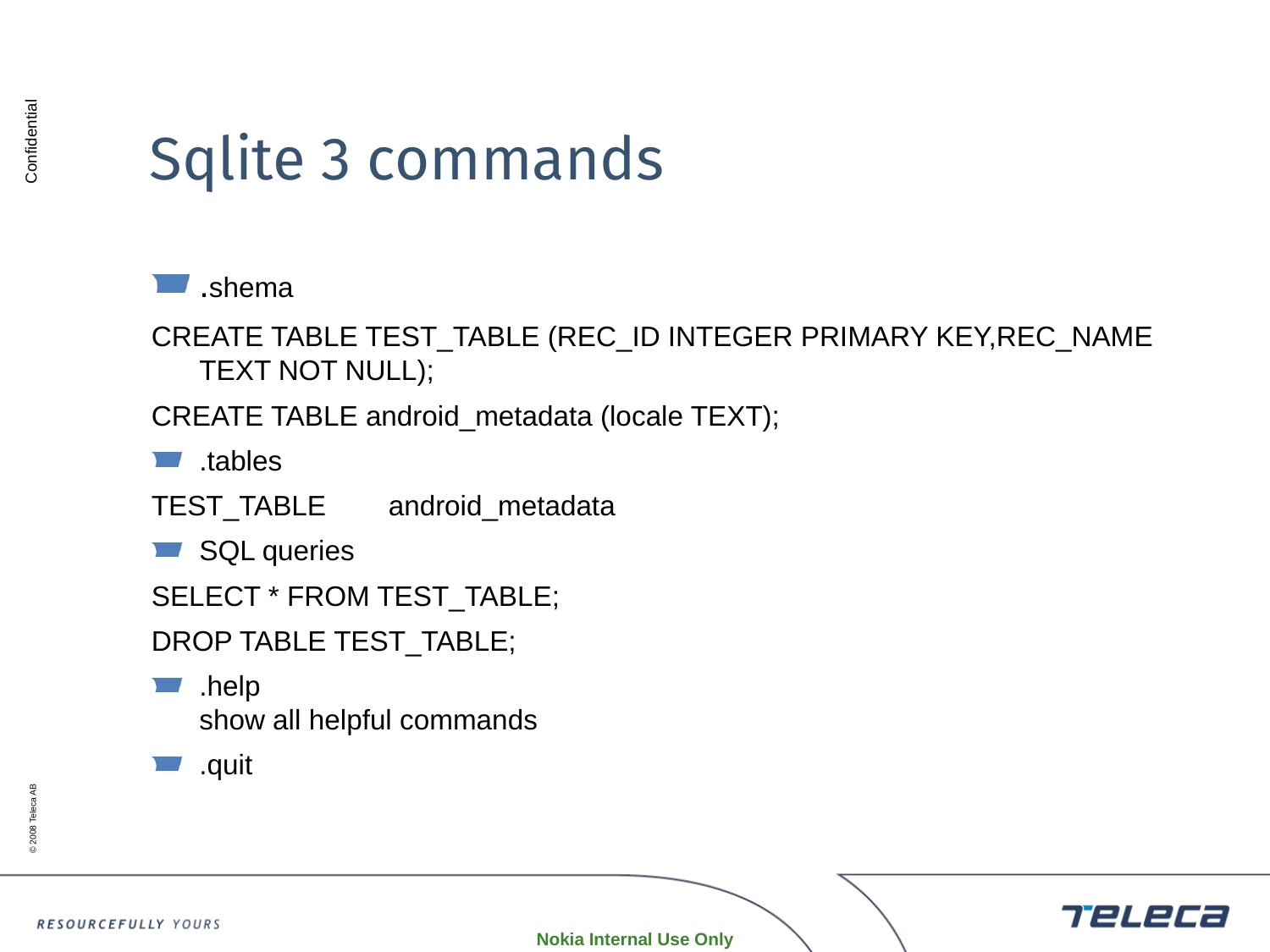

# Sqlite 3 commands
.shema
CREATE TABLE TEST_TABLE (REC_ID INTEGER PRIMARY KEY,REC_NAME TEXT NOT NULL);
CREATE TABLE android_metadata (locale TEXT);
.tables
TEST_TABLE        android_metadata
SQL queries
SELECT * FROM TEST_TABLE;
DROP TABLE TEST_TABLE;
.help
show all helpful commands
.quit